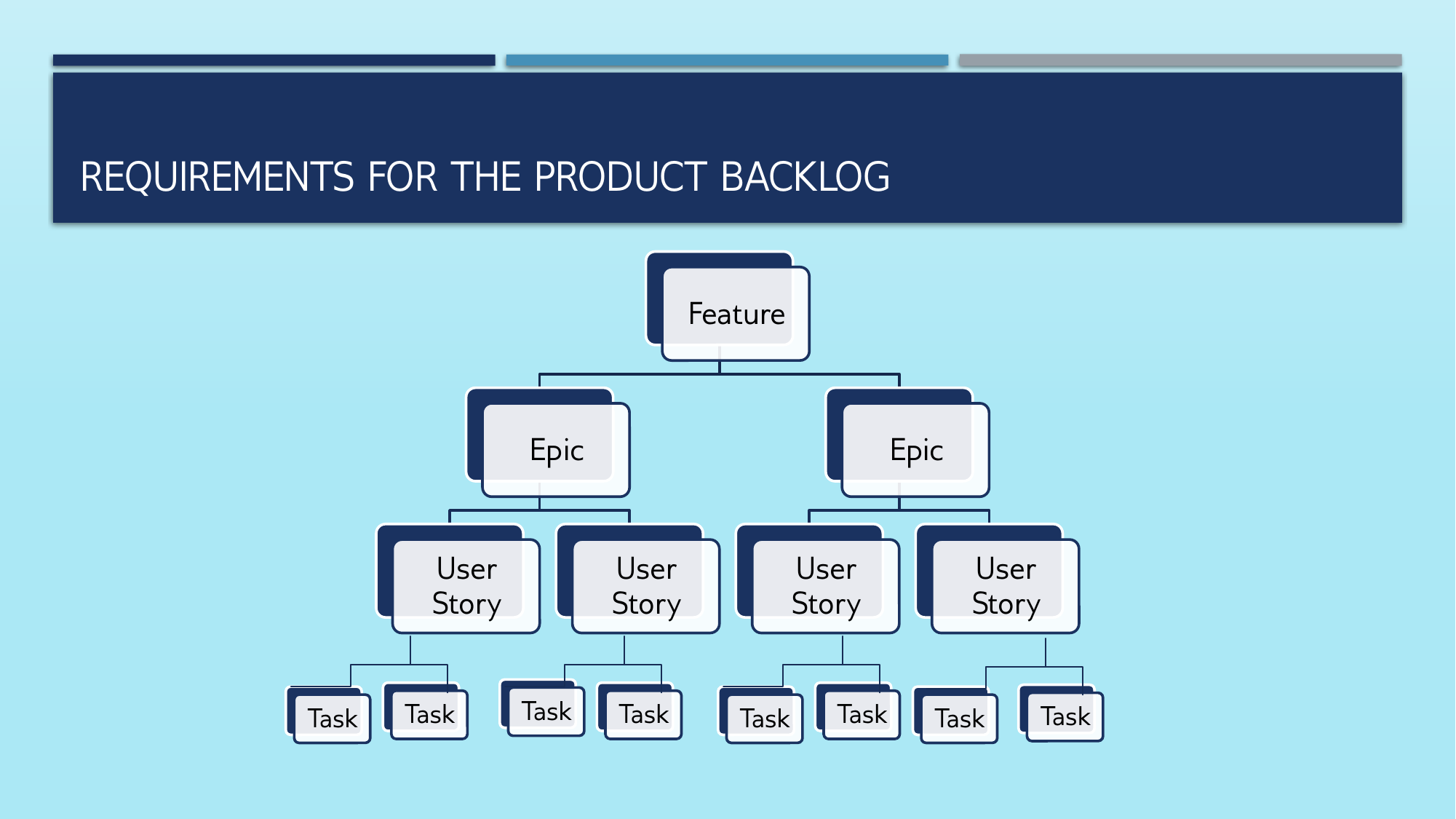

# Requirements For The Product Backlog
Feature
Epic
User Story
User Story
Epic
User Story
User Story
Task
Task
Task
Task
Task
Task
Task
Task